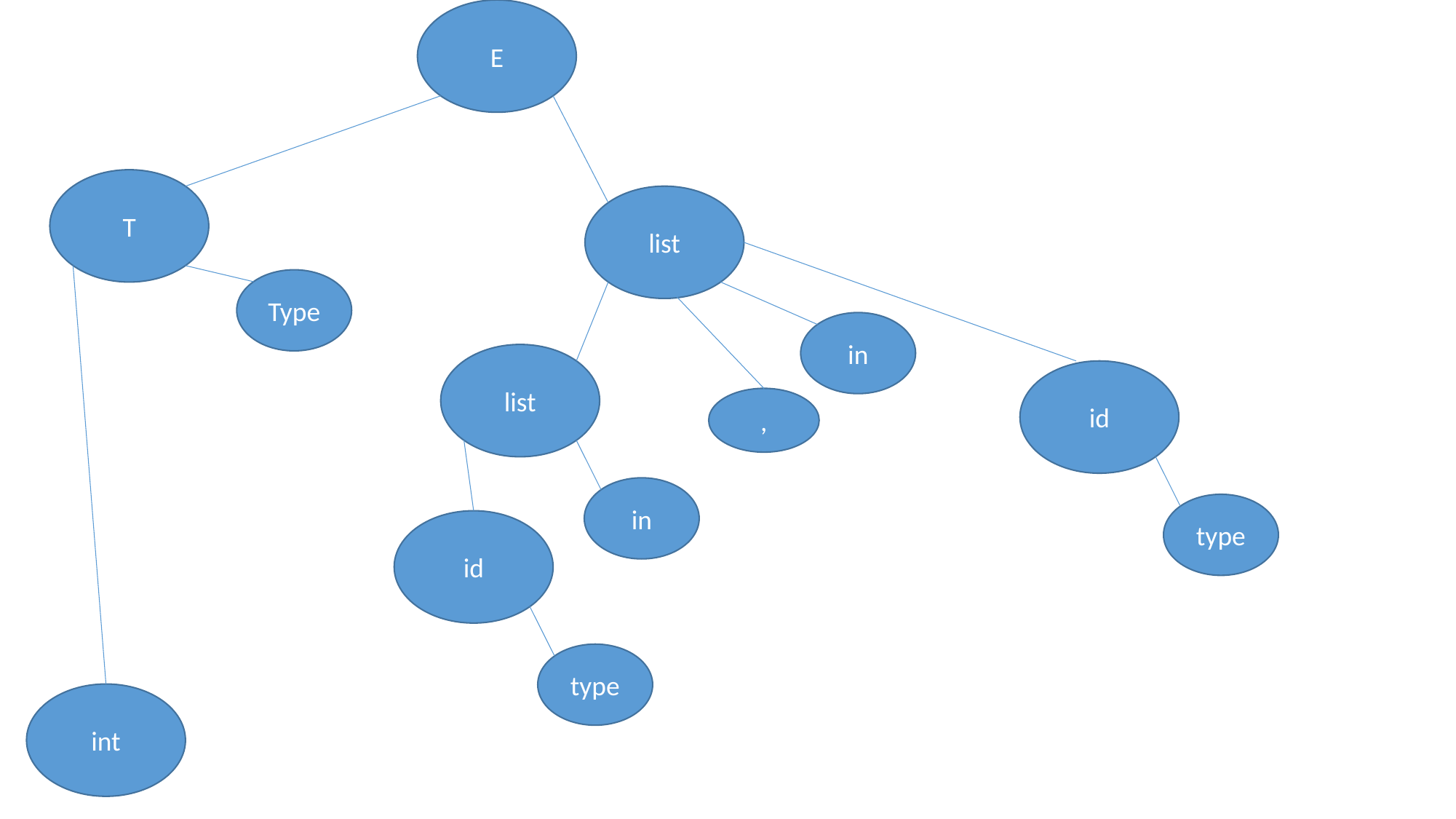

E
T
list
Type
in
list
id
,
in
type
id
type
int